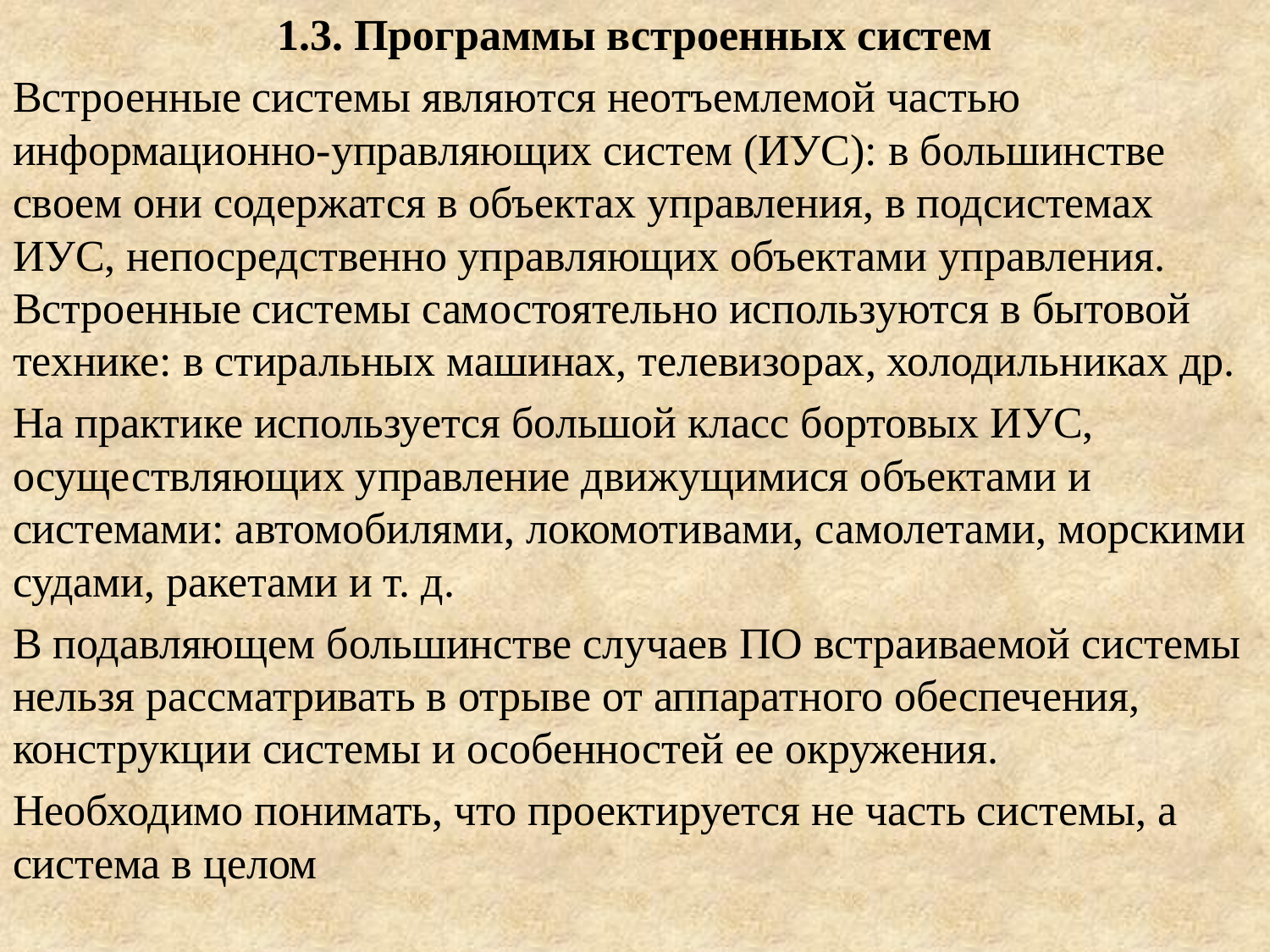

1.3. Программы встроенных систем
Встроенные системы являются неотъемлемой частью информационно-управляющих систем (ИУС): в большинстве своем они содержатся в объектах управления, в подсистемах ИУС, непосредственно управляющих объектами управления. Встроенные системы самостоятельно используются в бытовой технике: в стиральных машинах, телевизорах, холодильниках др.
На практике используется большой класс бортовых ИУС, осуществляющих управление движущимися объектами и системами: автомобилями, локомотивами, самолетами, морскими судами, ракетами и т. д.
В подавляющем большинстве случаев ПО встраиваемой системы нельзя рассматривать в отрыве от аппаратного обеспечения, конструкции системы и особенностей ее окружения.
Необходимо понимать, что проектируется не часть системы, а система в целом